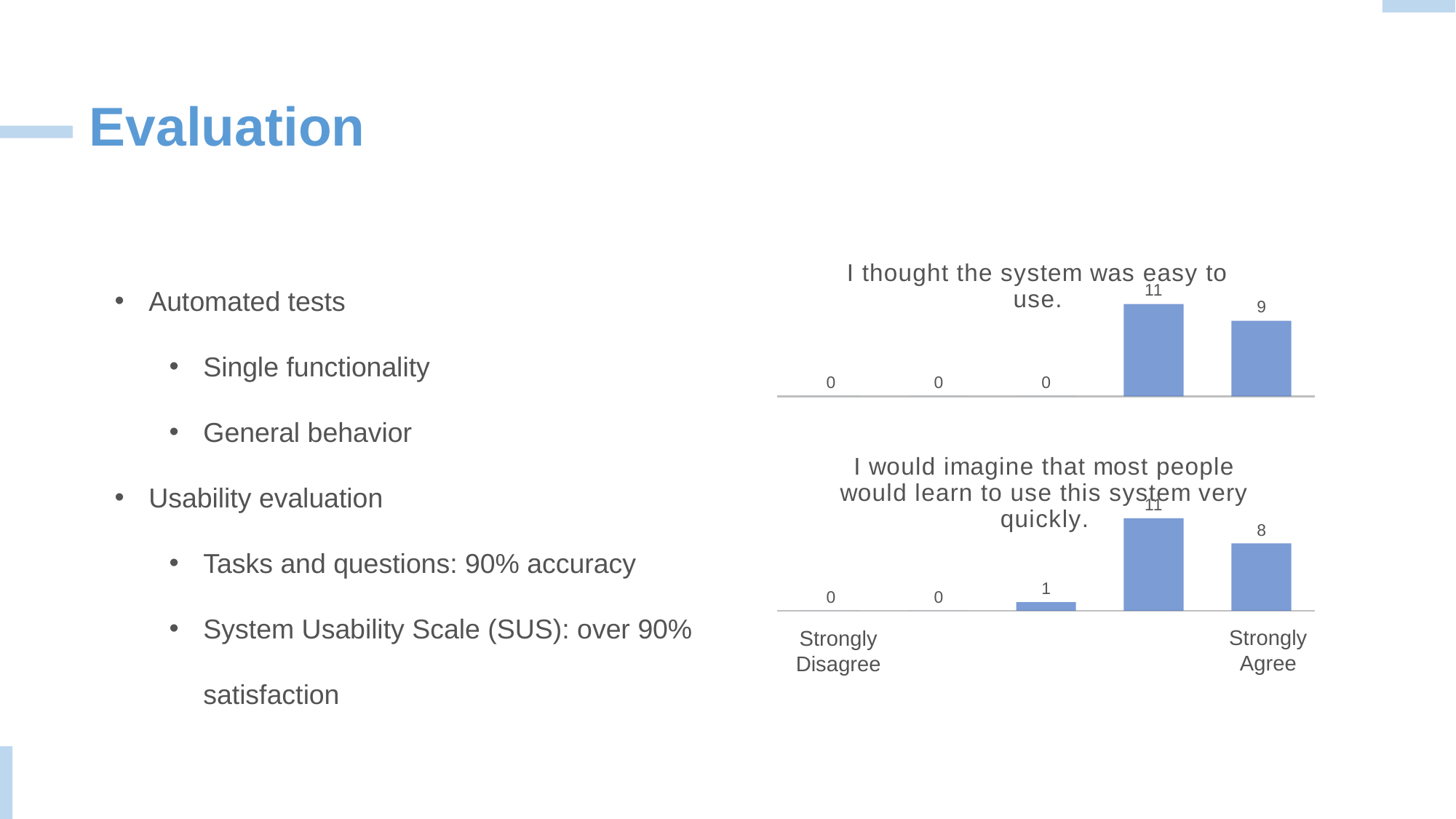

Evaluation

### Chart: I thought the system was easy to use.

| Category | I thought the system was easy to use. |
|---|---|
Automated tests
Single functionality
General behavior
Usability evaluation
Tasks and questions: 90% accuracy
System Usability Scale (SUS): over 90% satisfaction

### Chart: I would imagine that most people would learn to use this system very quickly.

| Category | I would imagine that most people would learn to use this system very quickly. |
|---|---|
Strongly
Agree
Strongly
Disagree